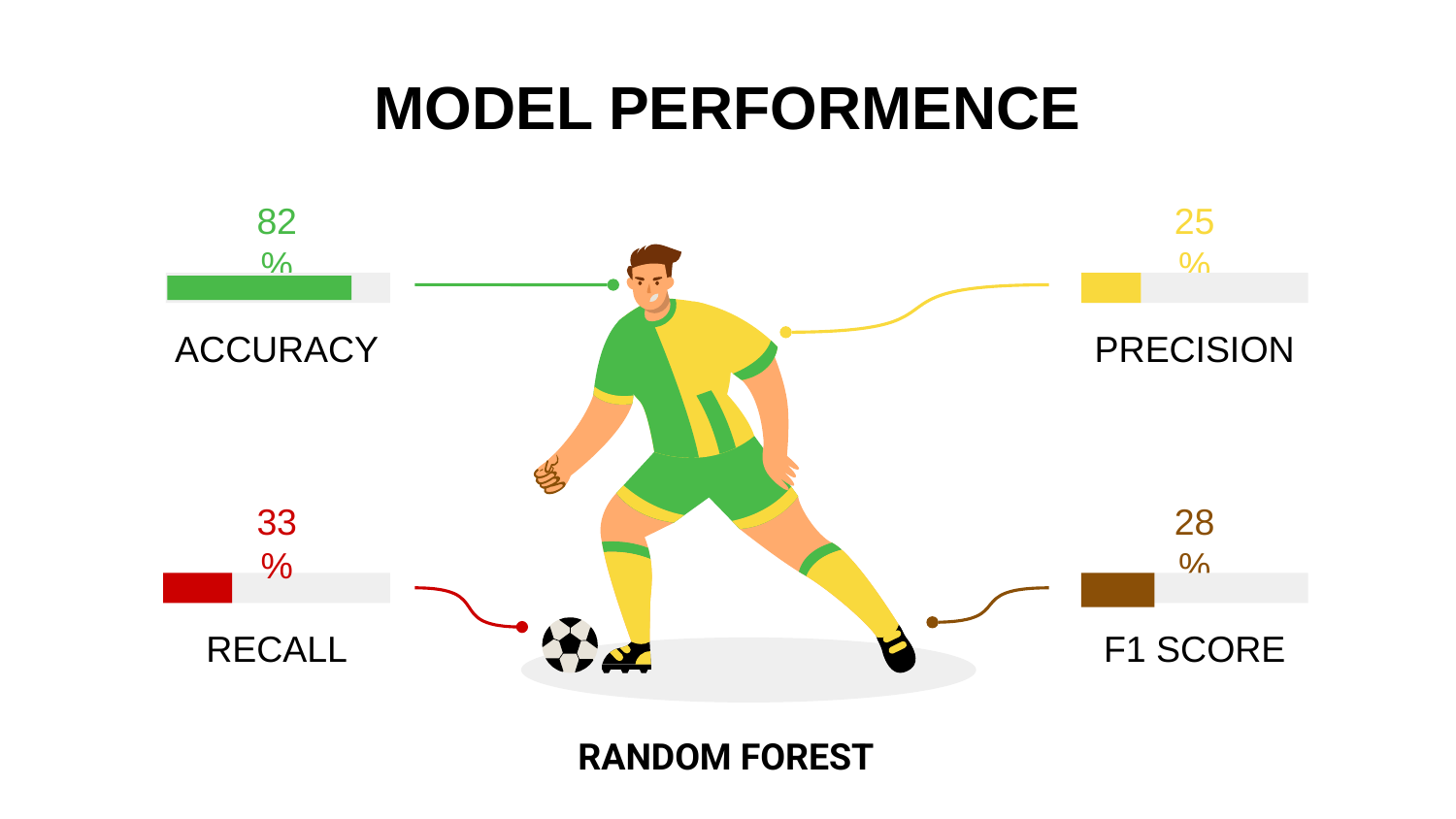

# MODEL PERFORMENCE
82 %
25 %

ACCURACY
PRECISION
33 %
28 %

RECALL
F1 SCORE
RANDOM FOREST